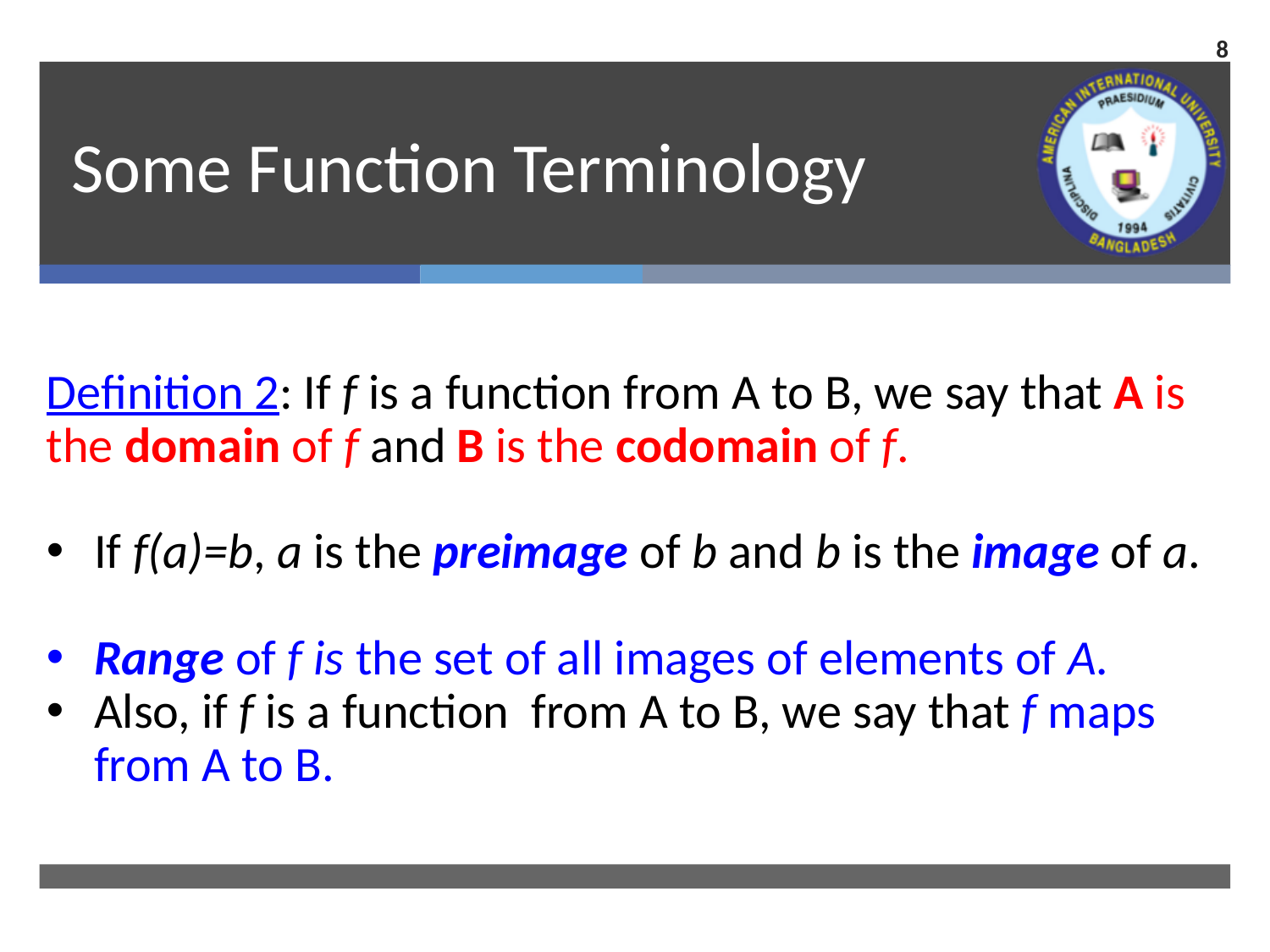

8
# Some Function Terminology
Definition 2: If f is a function from A to B, we say that A is the domain of f and B is the codomain of f.

If f(a)=b, a is the preimage of b and b is the image of a.

Range of f is the set of all images of elements of A.
Also, if f is a function  from A to B, we say that f maps from A to B.